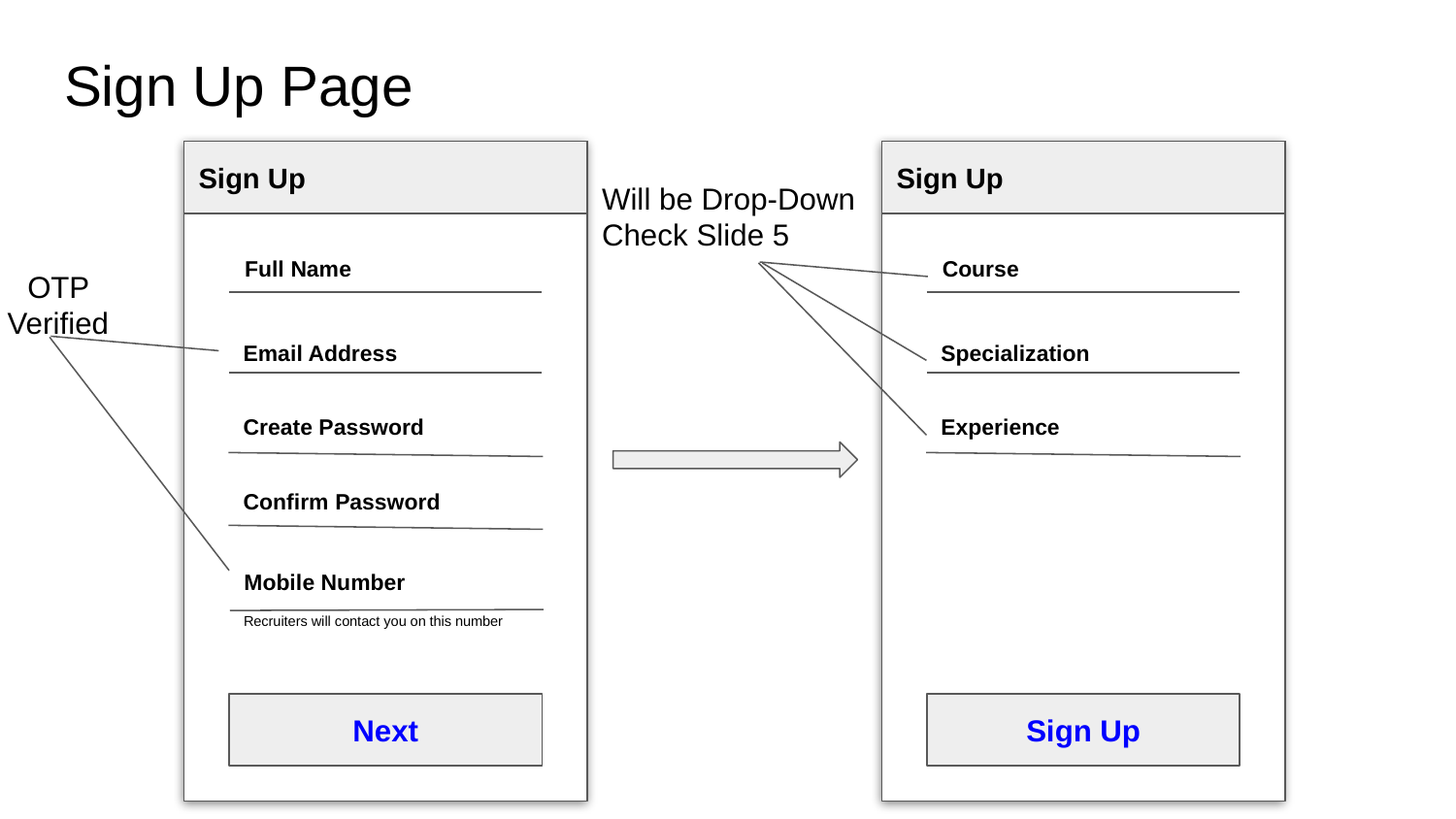

# Sign Up Page

Sign Up

Sign Up
Will be Drop-Down
Check Slide 5
Full Name
Course
OTP Verified
Email Address
Specialization
Create Password
Experience

Confirm Password
Mobile Number
Recruiters will contact you on this number
Next
Sign Up